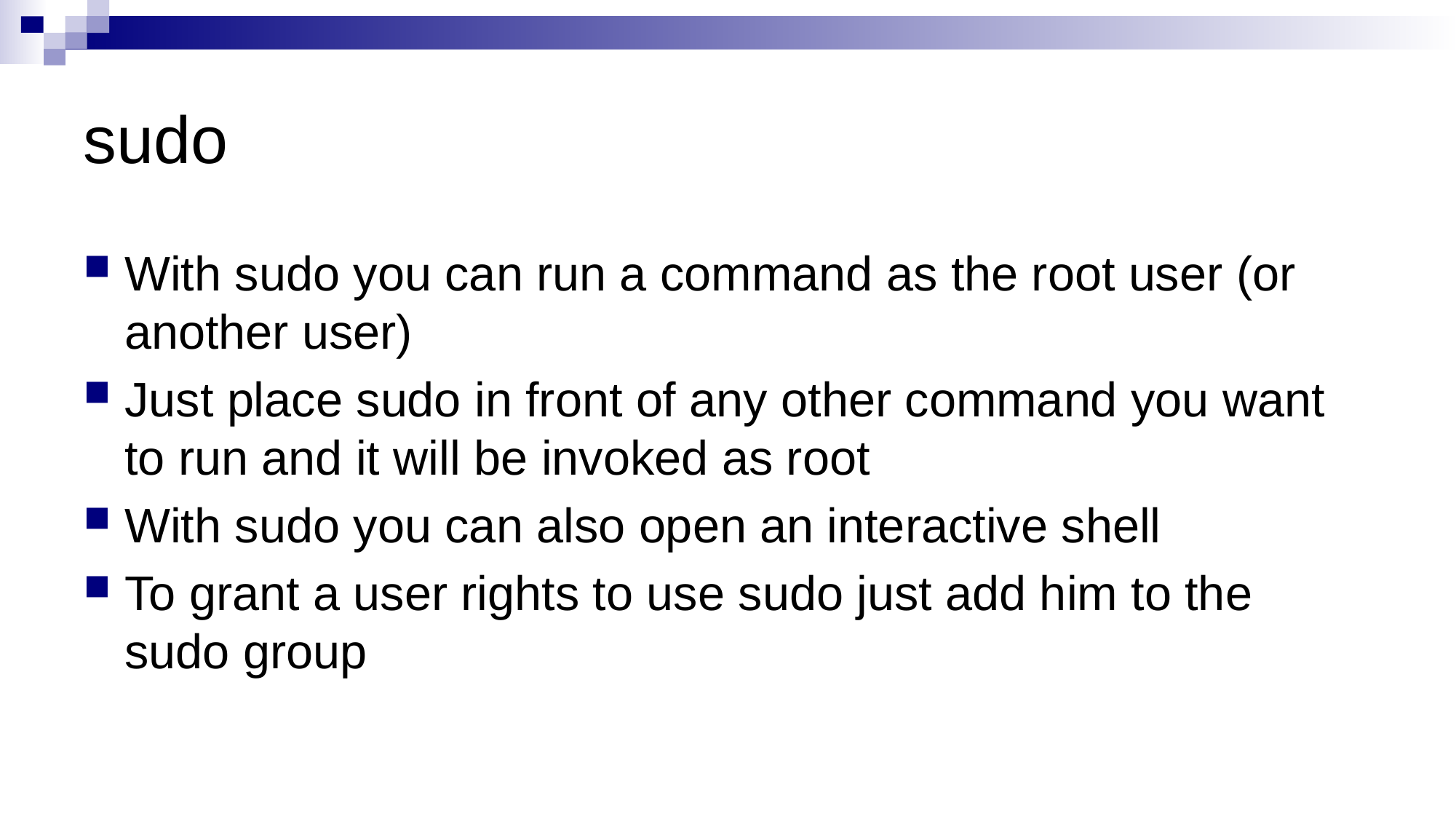

# sudo
With sudo you can run a command as the root user (or another user)
Just place sudo in front of any other command you want to run and it will be invoked as root
With sudo you can also open an interactive shell
To grant a user rights to use sudo just add him to the sudo group